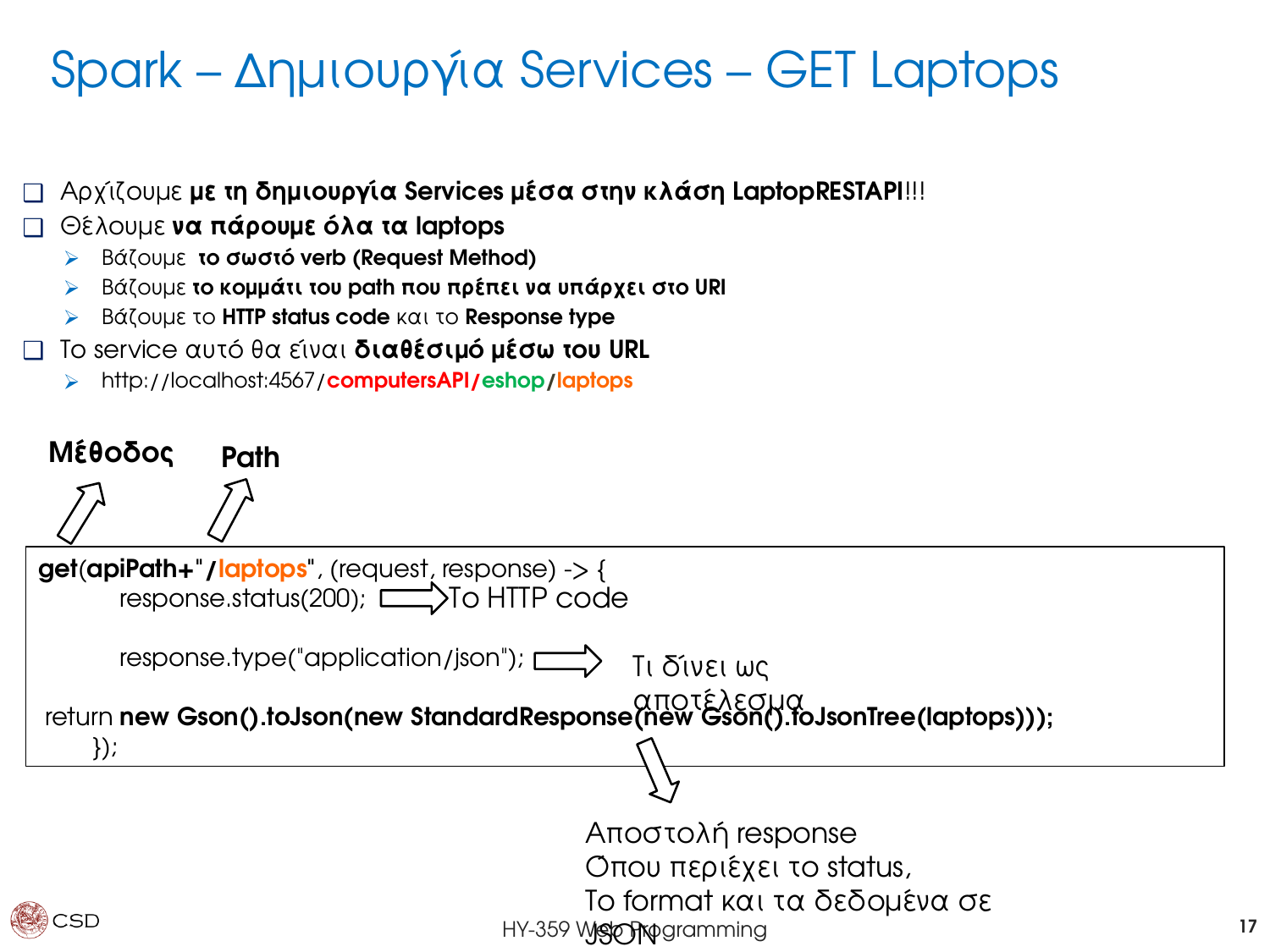

Spark – Δημιουργία Services – GET Laptops

Αρχίζουμε με τη δημιουργία Services μέσα στην κλάση LaptopRESTAPI!!!
Θέλουμε να πάρουμε όλα τα laptops
Βάζουμε  το σωστό verb (Request Method)
Βάζουμε το κομμάτι του path που πρέπει να υπάρχει στο URI
Βάζουμε το HTTP status code και το Response type
Tο service αυτό θα είναι διαθέσιμό μέσω του URL
http://localhost:4567/computersAPI/eshop/laptops

Μέθοδος
Path

get(apiPath+"/laptops", (request, response) -> {
            response.status(200);

            response.type("application/json");

 return new Gson().toJson(new StandardResponse(new Gson().toJsonTree(laptops)));
        });
Το HTTP code

Τι δίνει ως αποτέλεσμα

Αποστολή response
Όπου περιέχει το status,
Το format και τα δεδομένα σε JSON
17